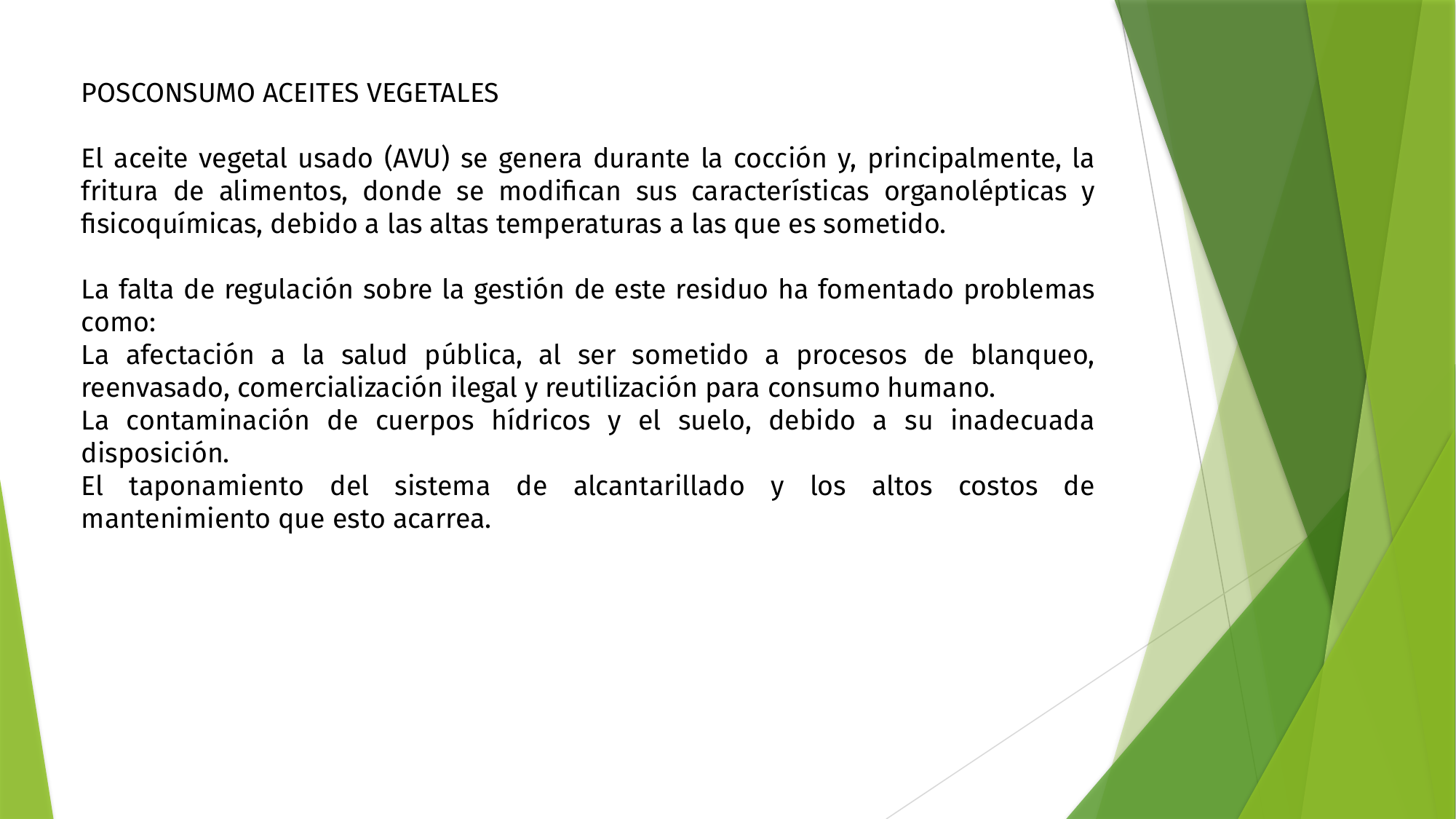

POSCONSUMO ACEITES VEGETALES

El aceite vegetal usado (AVU) se genera durante la cocción y, principalmente, la fritura de alimentos, donde se modifican sus características organolépticas y fisicoquímicas, debido a las altas temperaturas a las que es sometido.

La falta de regulación sobre la gestión de este residuo ha fomentado problemas como:
La afectación a la salud pública, al ser sometido a procesos de blanqueo, reenvasado, comercialización ilegal y reutilización para consumo humano.
La contaminación de cuerpos hídricos y el suelo, debido a su inadecuada disposición.
El taponamiento del sistema de alcantarillado y los altos costos de mantenimiento que esto acarrea.